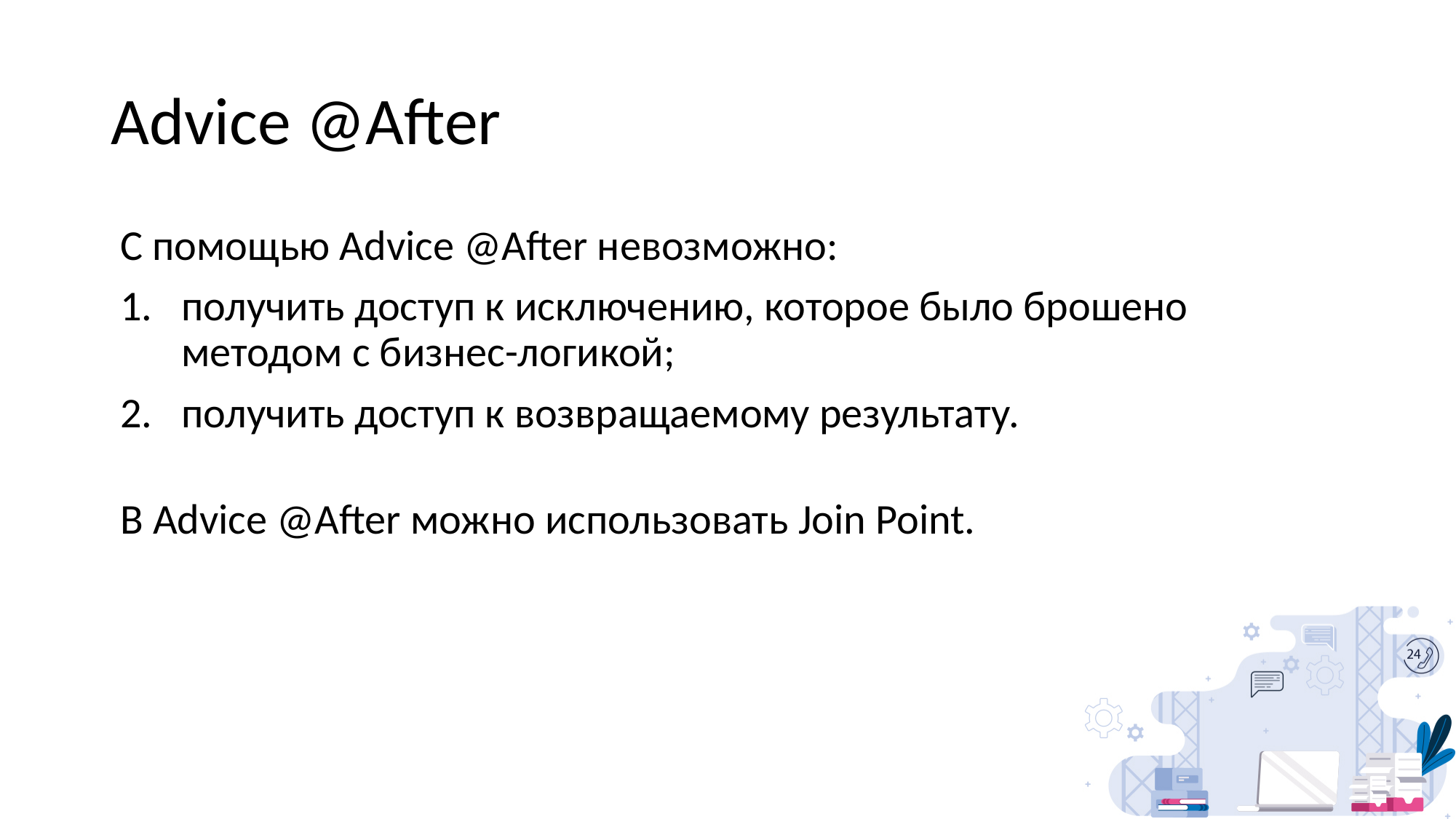

# Advice @After
С помощью Advice @After невозможно:
получить доступ к исключению, которое было брошено методом с бизнес-логикой;
получить доступ к возвращаемому результату.
В Advice @After можно использовать Join Point.